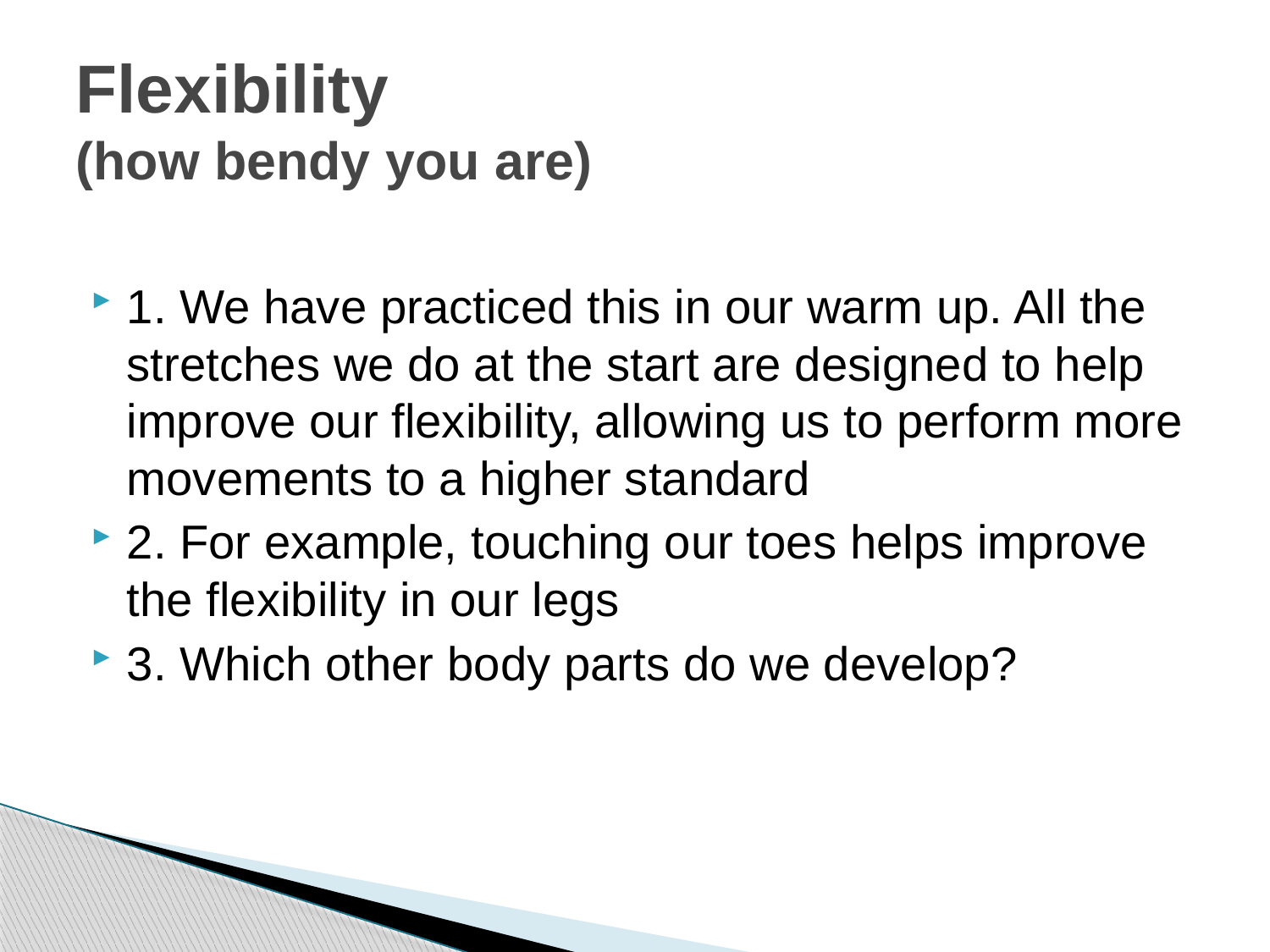

# Flexibility (how bendy you are)

1. We have practiced this in our warm up. All the stretches we do at the start are designed to help improve our flexibility, allowing us to perform more movements to a higher standard
2. For example, touching our toes helps improve the flexibility in our legs
3. Which other body parts do we develop?